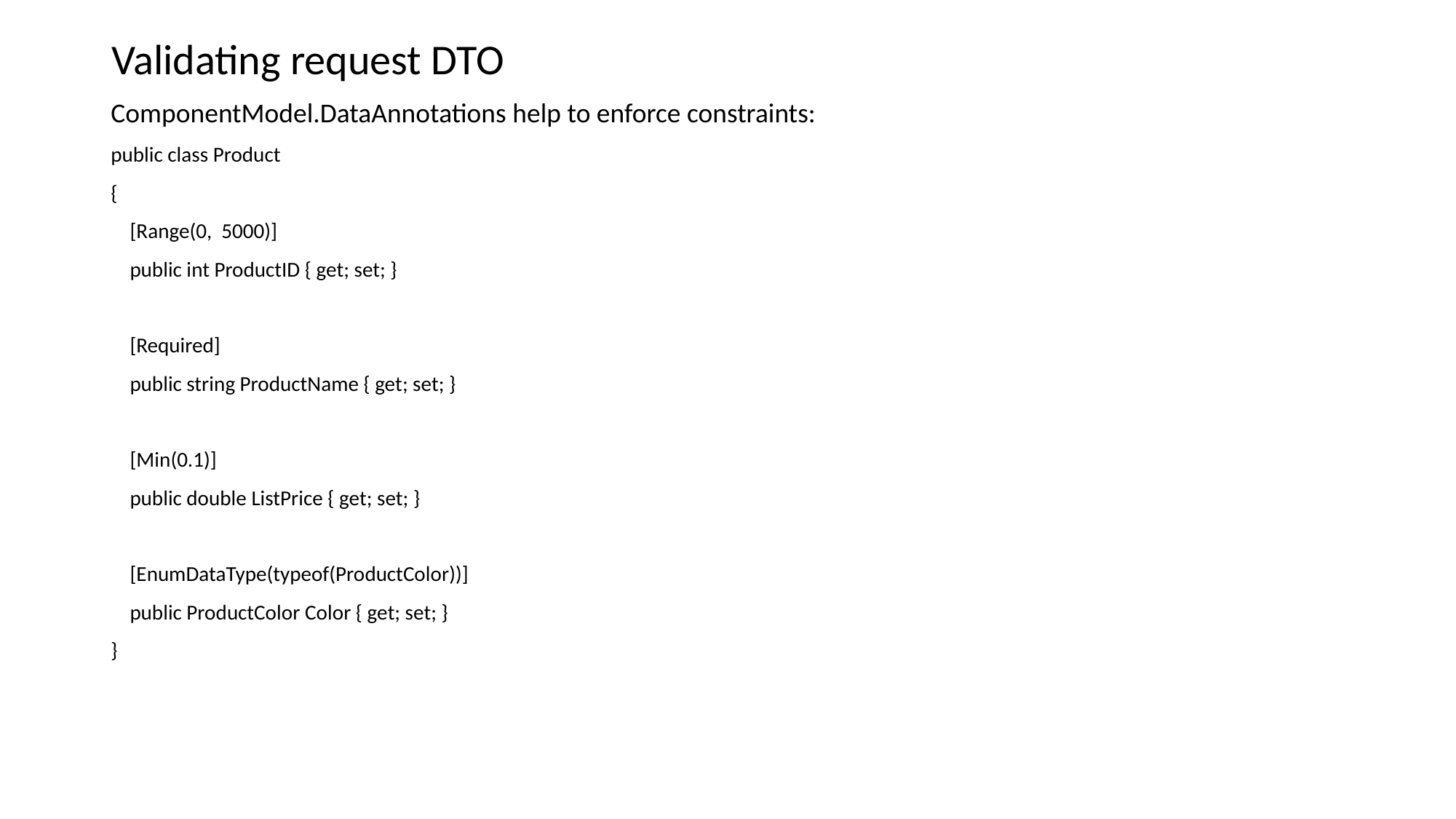

Validating request DTO
ComponentModel.DataAnnotations help to enforce constraints:
public class Product
{
    [Range(0,  5000)]
    public int ProductID { get; set; }

    [Required]
    public string ProductName { get; set; }

    [Min(0.1)]
    public double ListPrice { get; set; }

    [EnumDataType(typeof(ProductColor))]
    public ProductColor Color { get; set; }
}